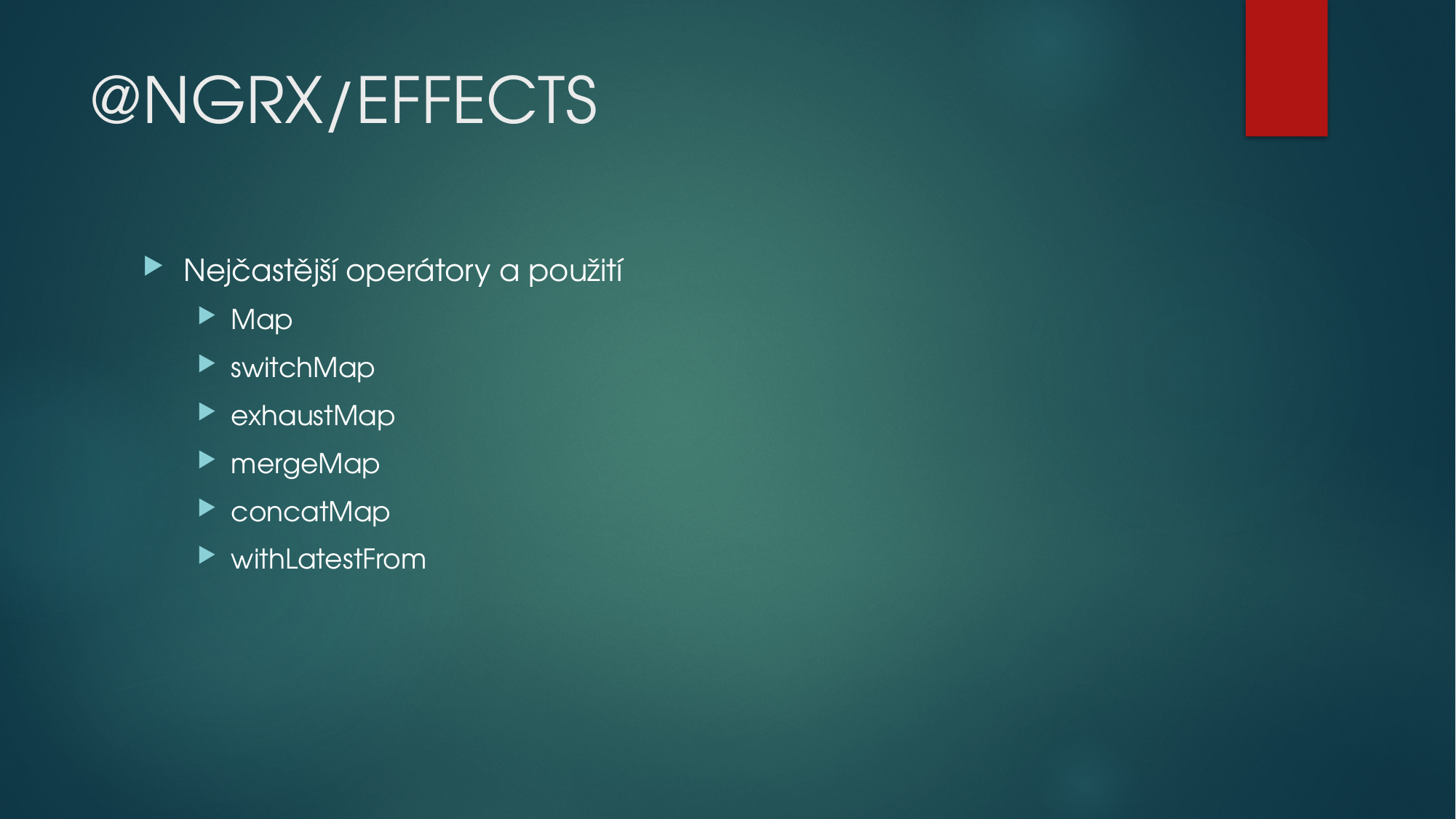

# @NGRX/EFFECTS
Nejčastější operátory a použití
Map
switchMap
exhaustMap
mergeMap
concatMap
withLatestFrom